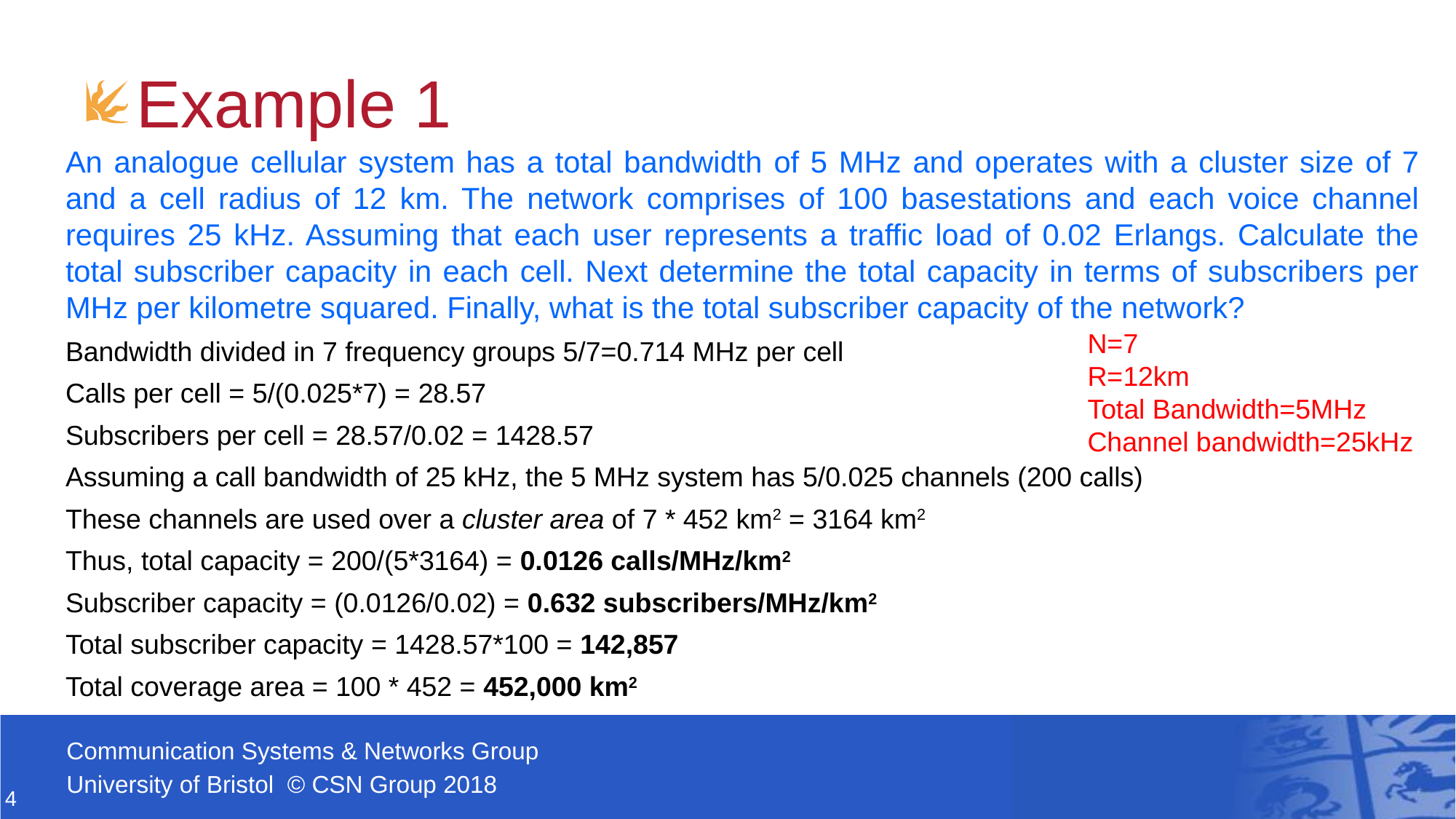

# Example 1

An analogue cellular system has a total bandwidth of 5 MHz and operates with a cluster size of 7 and a cell radius of 12 km. The network comprises of 100 basestations and each voice channel requires 25 kHz. Assuming that each user represents a traffic load of 0.02 Erlangs. Calculate the total subscriber capacity in each cell. Next determine the total capacity in terms of subscribers per MHz per kilometre squared. Finally, what is the total subscriber capacity of the network?
Bandwidth divided in 7 frequency groups 5/7=0.714 MHz per cell
Calls per cell = 5/(0.025*7) = 28.57
Subscribers per cell = 28.57/0.02 = 1428.57
Assuming a call bandwidth of 25 kHz, the 5 MHz system has 5/0.025 channels (200 calls)
These channels are used over a cluster area of 7 * 452 km2 = 3164 km2
Thus, total capacity = 200/(5*3164) = 0.0126 calls/MHz/km2
Subscriber capacity = (0.0126/0.02) = 0.632 subscribers/MHz/km2
Total subscriber capacity = 1428.57*100 = 142,857
Total coverage area = 100 * 452 = 452,000 km2
N=7
R=12km
Total Bandwidth=5MHz
Channel bandwidth=25kHz
4